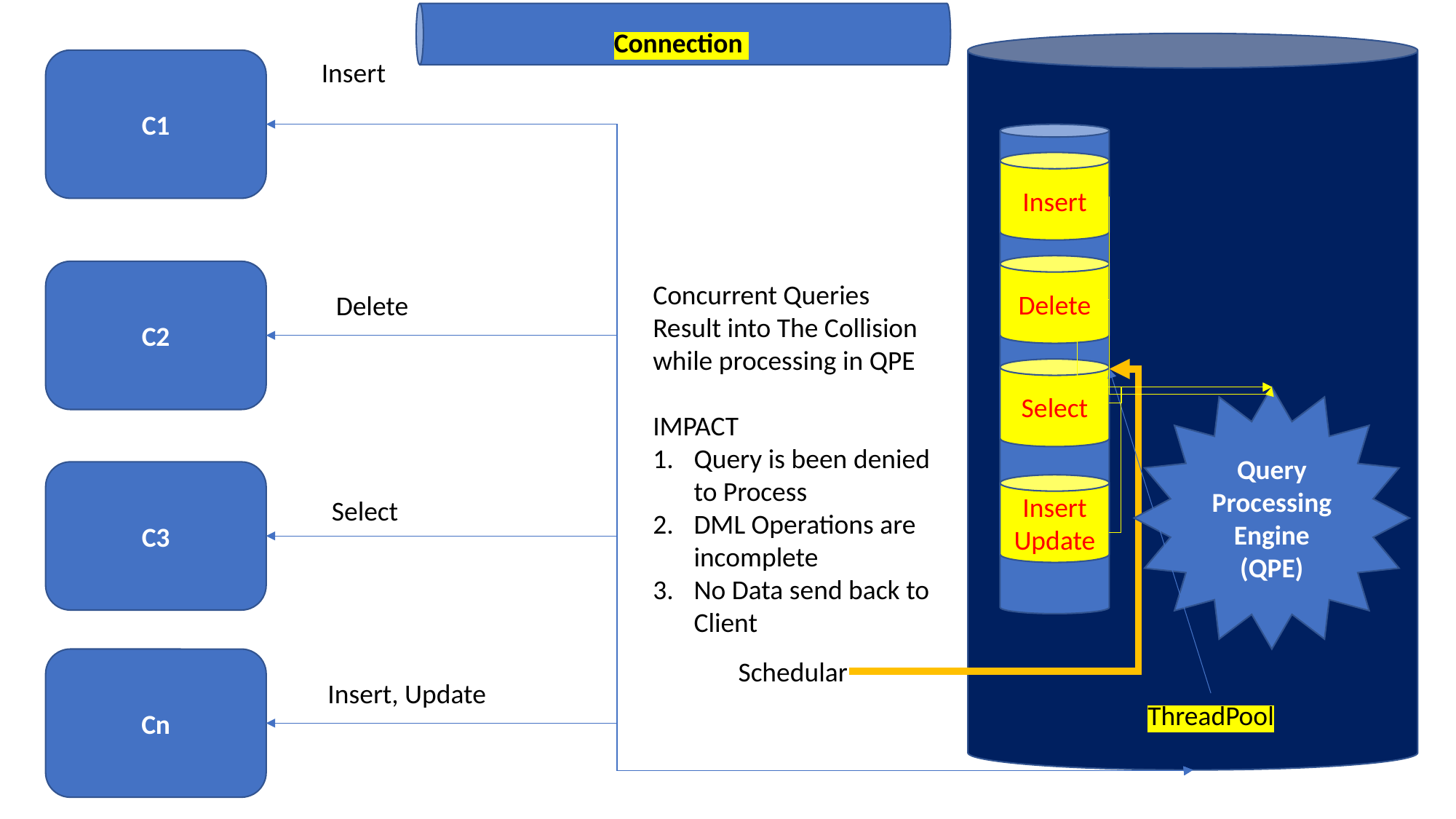

Connection

C1
Insert

Insert
Delete
C2
Concurrent Queries Result into The Collision while processing in QPE

IMPACT
Query is been denied to Process
DML Operations are incomplete
No Data send back to Client
Delete
Select
Query
Processing
Engine
(QPE)
C3
Insert
Update
Select
Cn
Schedular
Insert, Update
ThreadPool